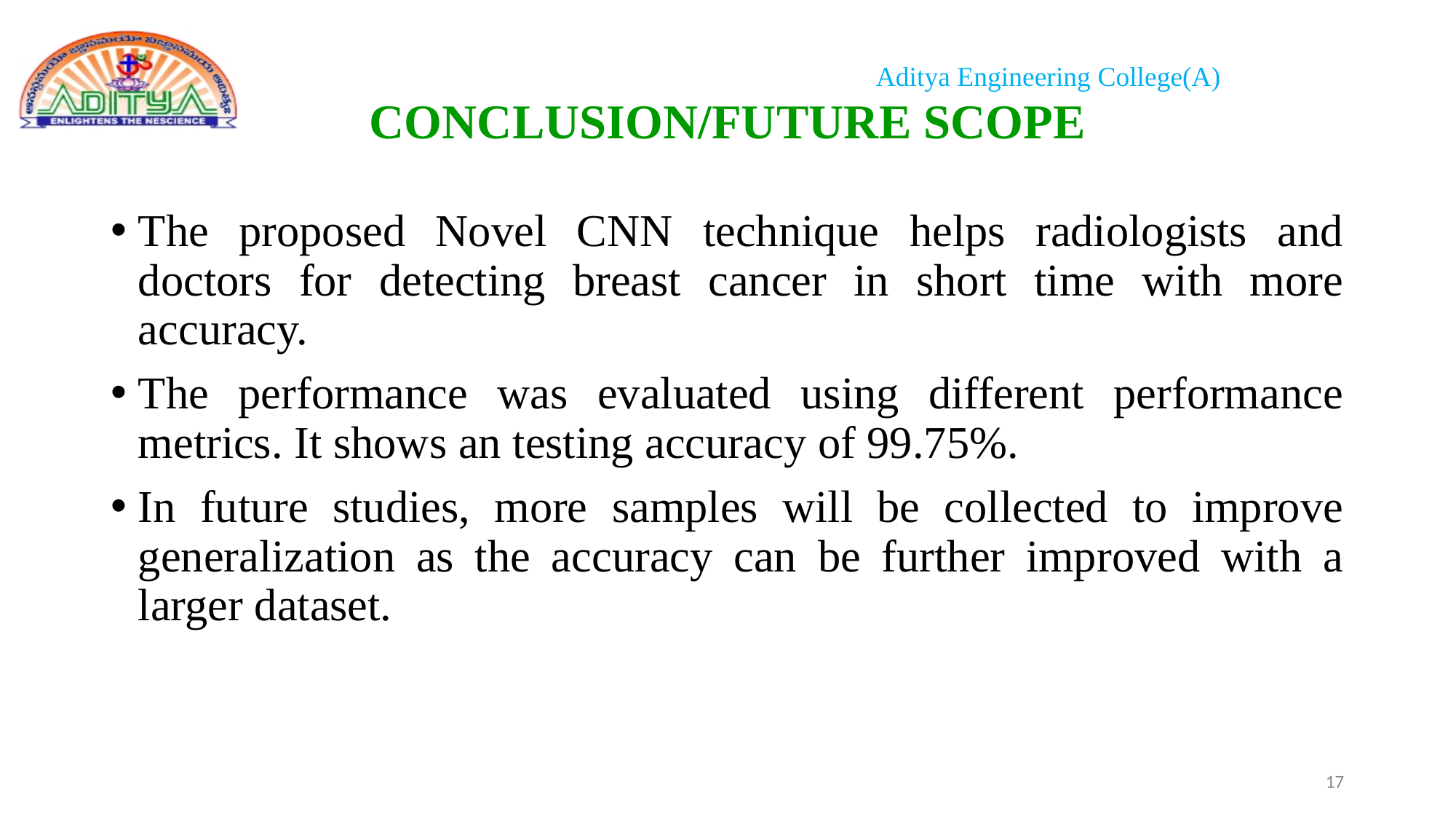

# CONCLUSION/FUTURE SCOPE
The proposed Novel CNN technique helps radiologists and doctors for detecting breast cancer in short time with more accuracy.
The performance was evaluated using different performance metrics. It shows an testing accuracy of 99.75%.
In future studies, more samples will be collected to improve generalization as the accuracy can be further improved with a larger dataset.

17